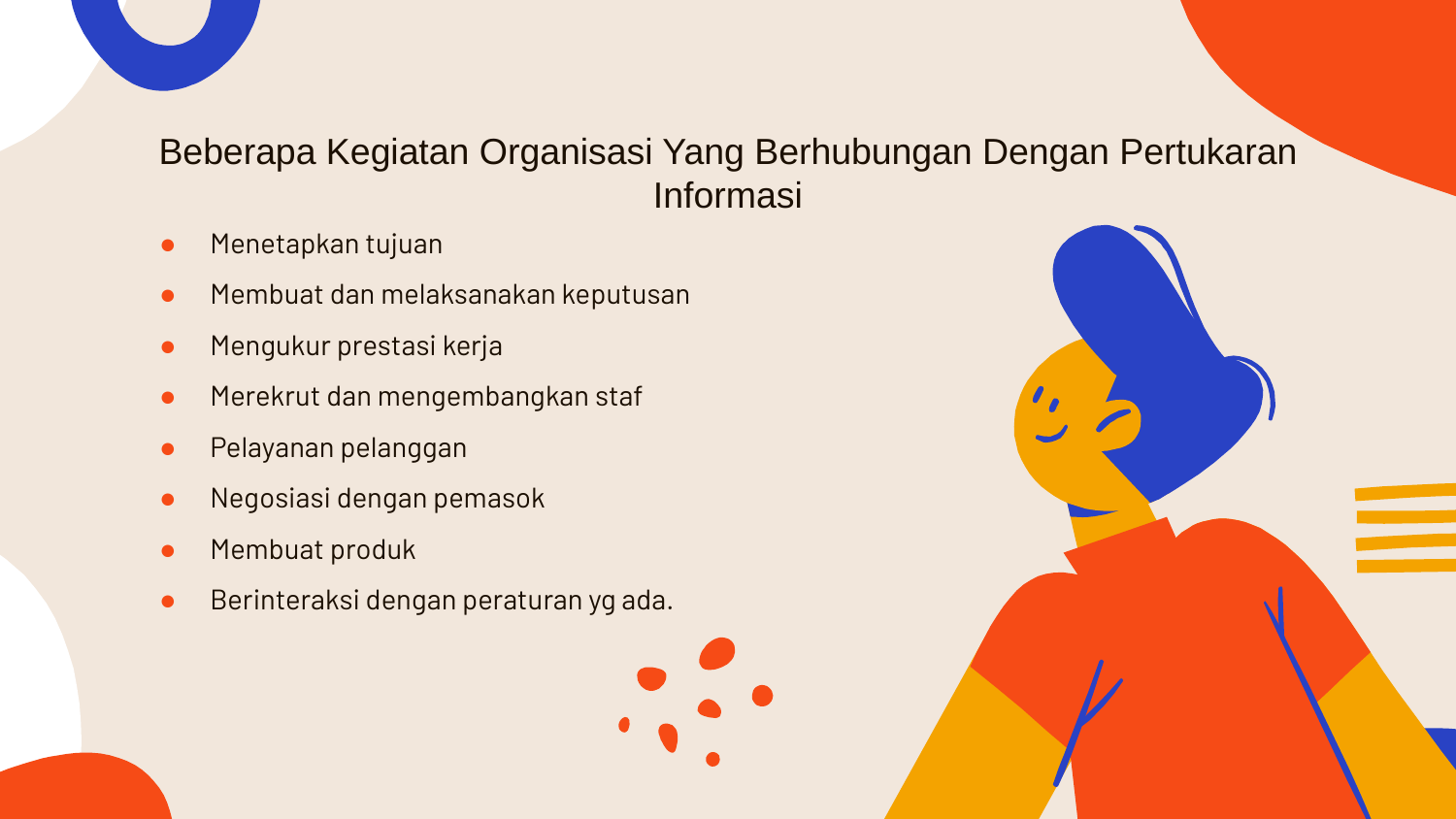

# Beberapa Kegiatan Organisasi Yang Berhubungan Dengan Pertukaran Informasi
Menetapkan tujuan
Membuat dan melaksanakan keputusan
Mengukur prestasi kerja
Merekrut dan mengembangkan staf
Pelayanan pelanggan
Negosiasi dengan pemasok
Membuat produk
Berinteraksi dengan peraturan yg ada.